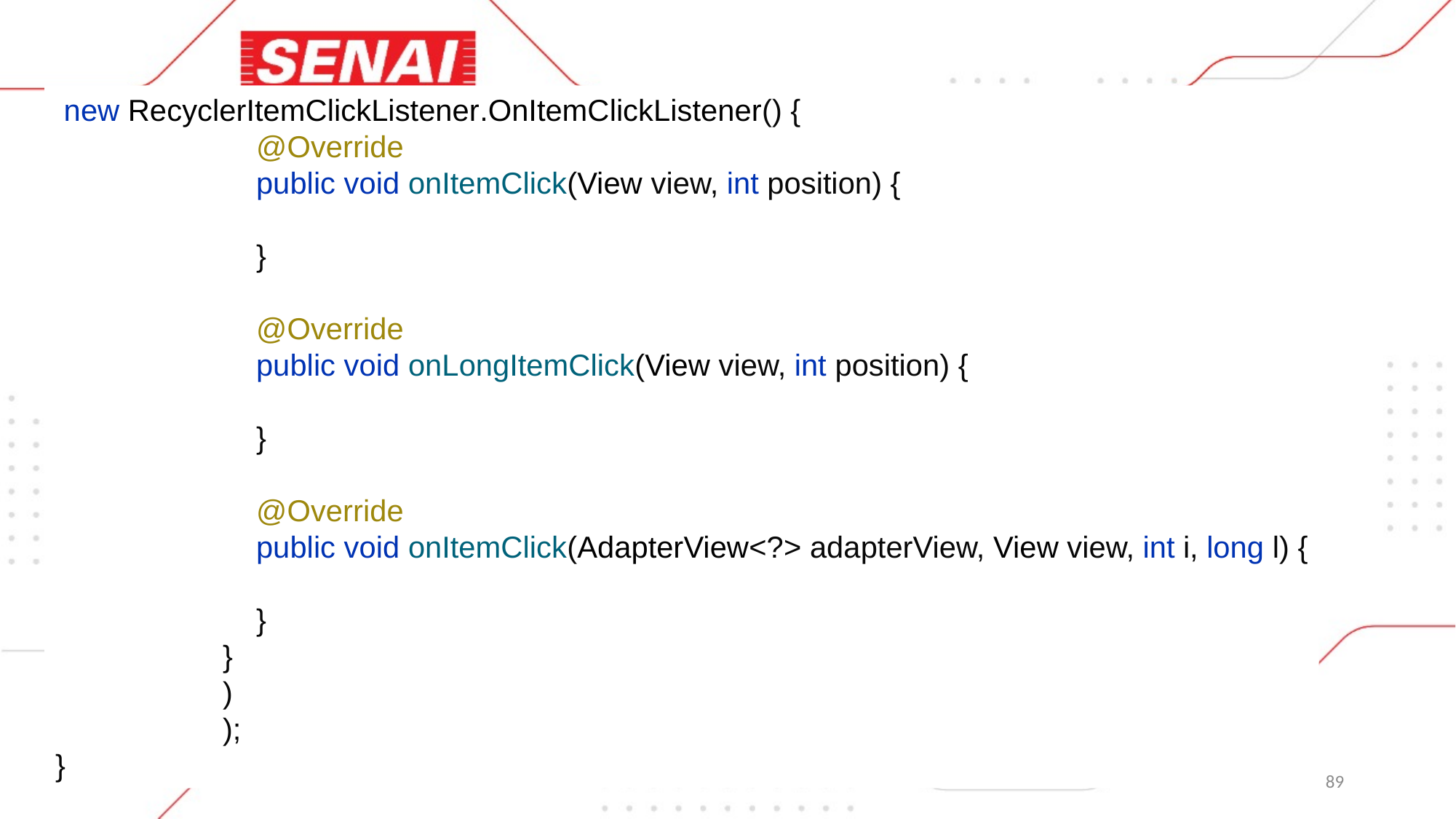

new RecyclerItemClickListener.OnItemClickListener() {
                        @Override
                        public void onItemClick(View view, int position) {
                        }
                        @Override
                        public void onLongItemClick(View view, int position) {
                        }
                        @Override
                        public void onItemClick(AdapterView<?> adapterView, View view, int i, long l) {
                        }
                    }
                    )
                    );
}
89